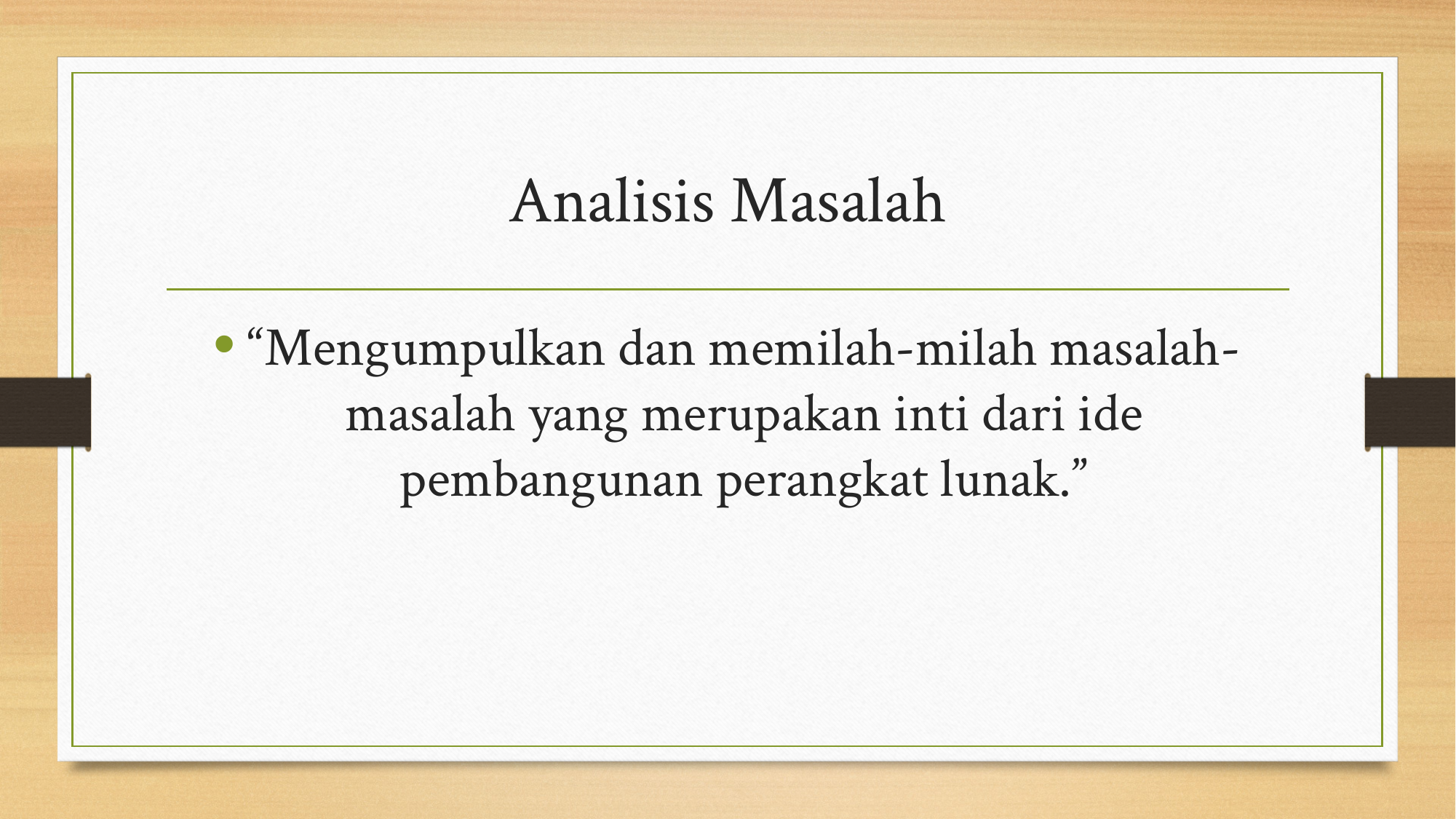

# Analisis Masalah
“Mengumpulkan dan memilah-milah masalah-masalah yang merupakan inti dari ide pembangunan perangkat lunak.”